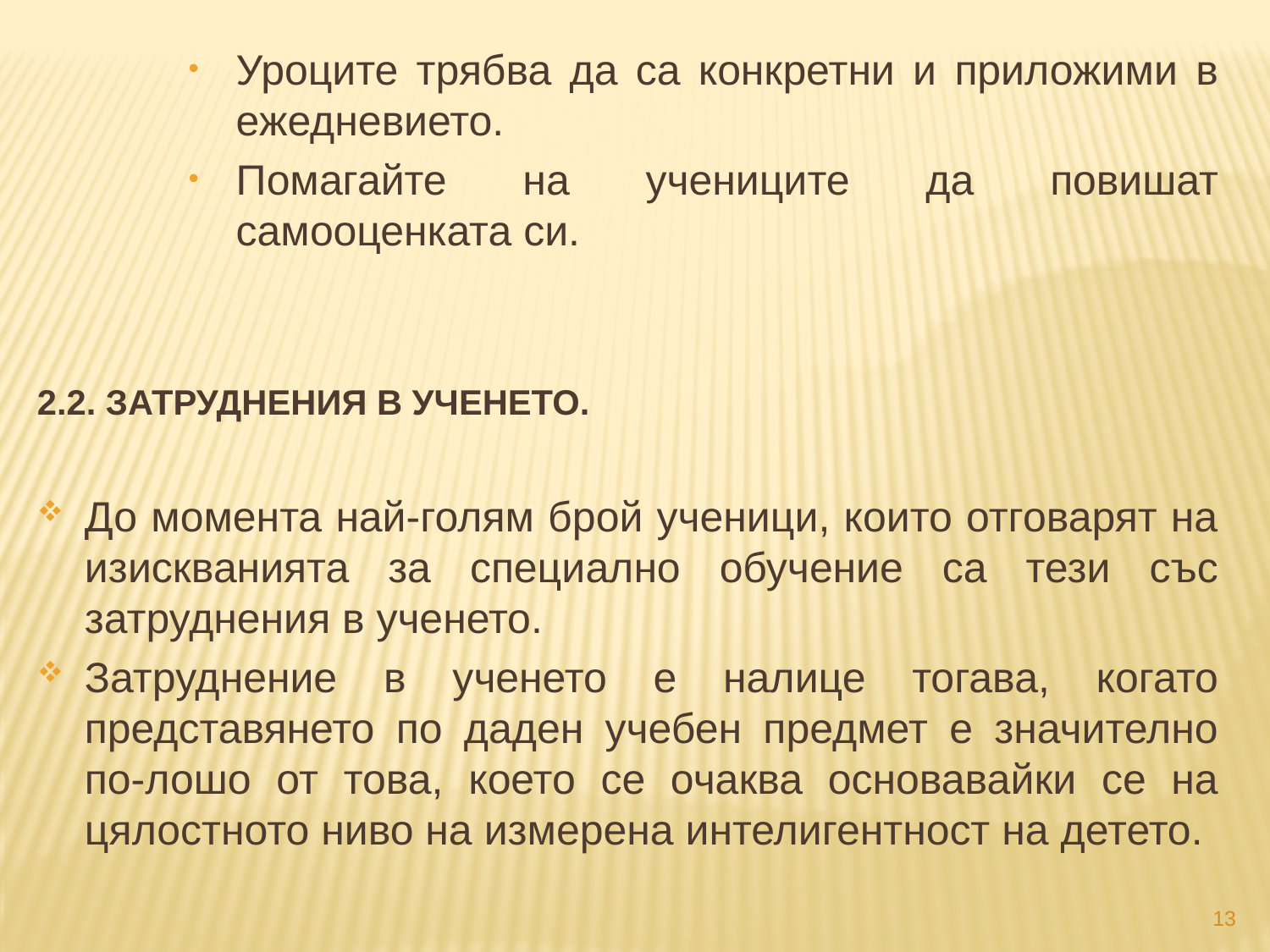

Уроците трябва да са конкретни и приложими в ежедневието.
Помагайте на учениците да повишат самооценката си.

2.2. ЗАТРУДНЕНИЯ В УЧЕНЕТО.

До момента най-голям брой ученици, които отговарят на изискванията за специално обучение са тези със затруднения в ученето.
Затруднение в ученето е налице тогава, когато представянето по даден учебен предмет е значително по-лошо от това, което се очаква основавайки се на цялостното ниво на измерена интелигентност на детето.

13